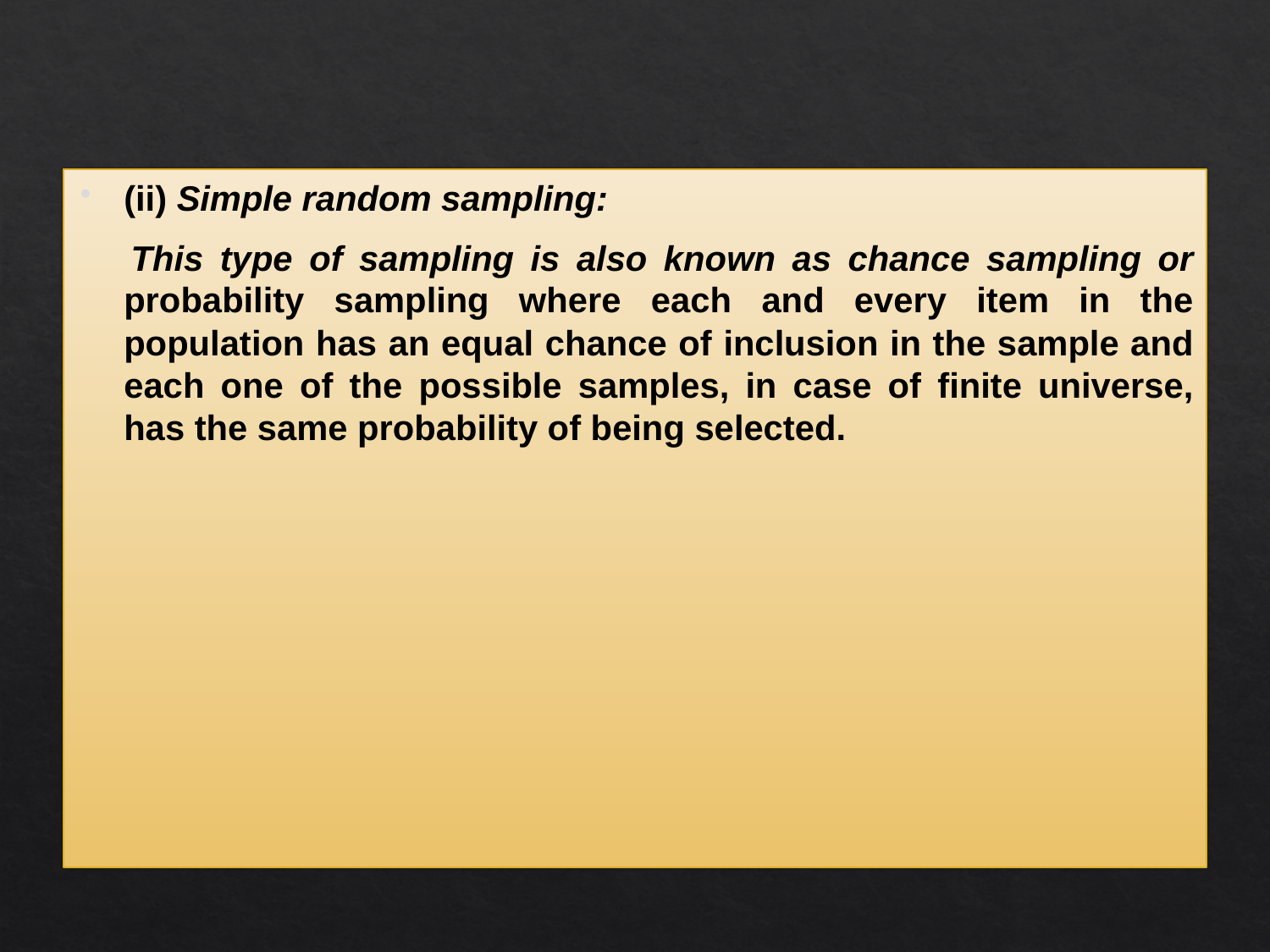

(ii) Simple random sampling:
   This type of sampling is also known as chance sampling or probability sampling where each and every item in the population has an equal chance of inclusion in the sample and each one of the possible samples, in case of finite universe, has the same probability of being selected.